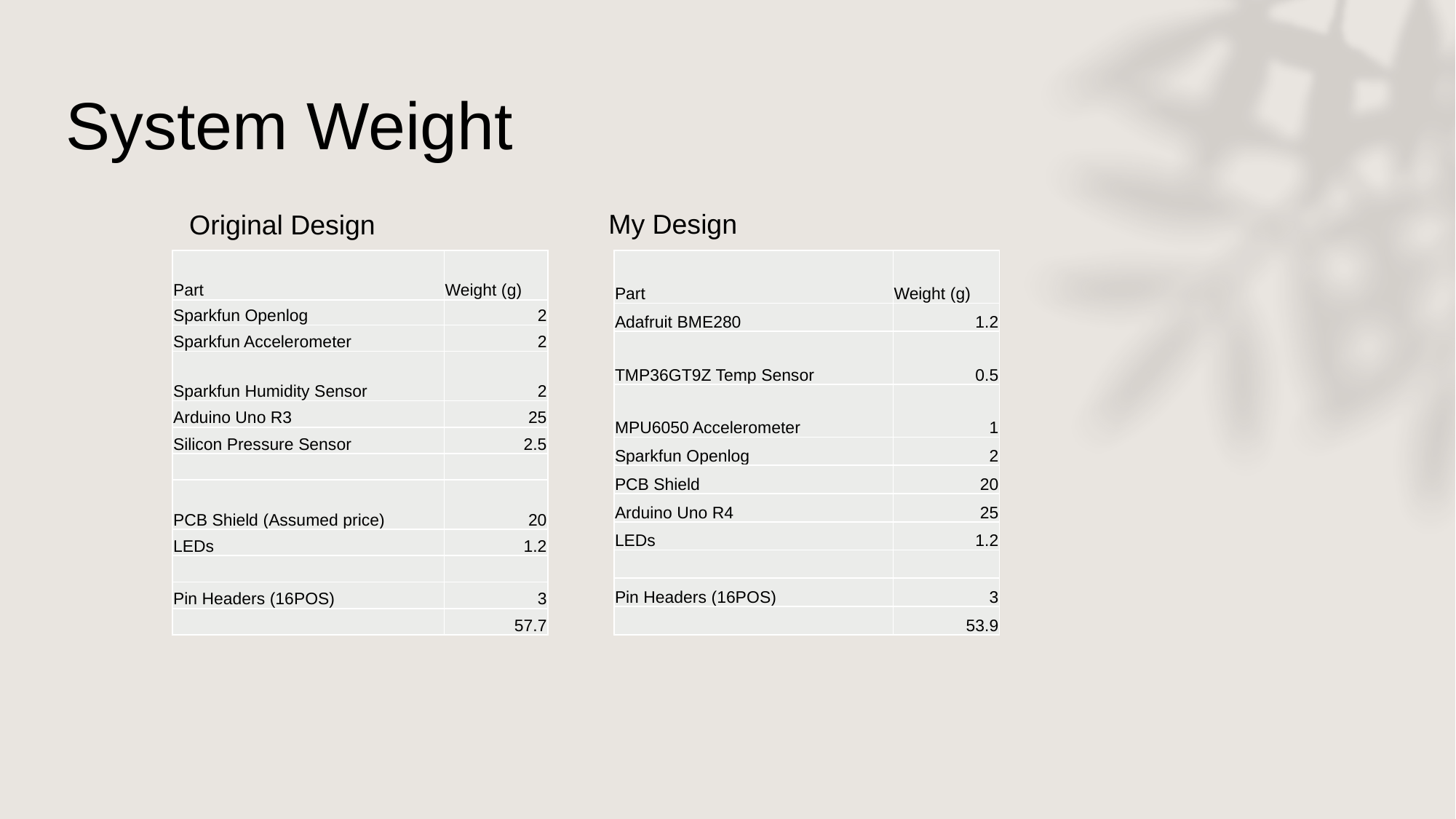

# System Weight
My Design
Original Design
| Part | Weight (g) |
| --- | --- |
| Sparkfun Openlog | 2 |
| Sparkfun Accelerometer | 2 |
| Sparkfun Humidity Sensor | 2 |
| Arduino Uno R3 | 25 |
| Silicon Pressure Sensor | 2.5 |
|  |  |
| PCB Shield (Assumed price) | 20 |
| LEDs | 1.2 |
|  |  |
| Pin Headers (16POS) | 3 |
|  | 57.7 |
| Part | Weight (g) |
| --- | --- |
| Adafruit BME280 | 1.2 |
| TMP36GT9Z Temp Sensor | 0.5 |
| MPU6050 Accelerometer | 1 |
| Sparkfun Openlog | 2 |
| PCB Shield | 20 |
| Arduino Uno R4 | 25 |
| LEDs | 1.2 |
|  |  |
| Pin Headers (16POS) | 3 |
|  | 53.9 |